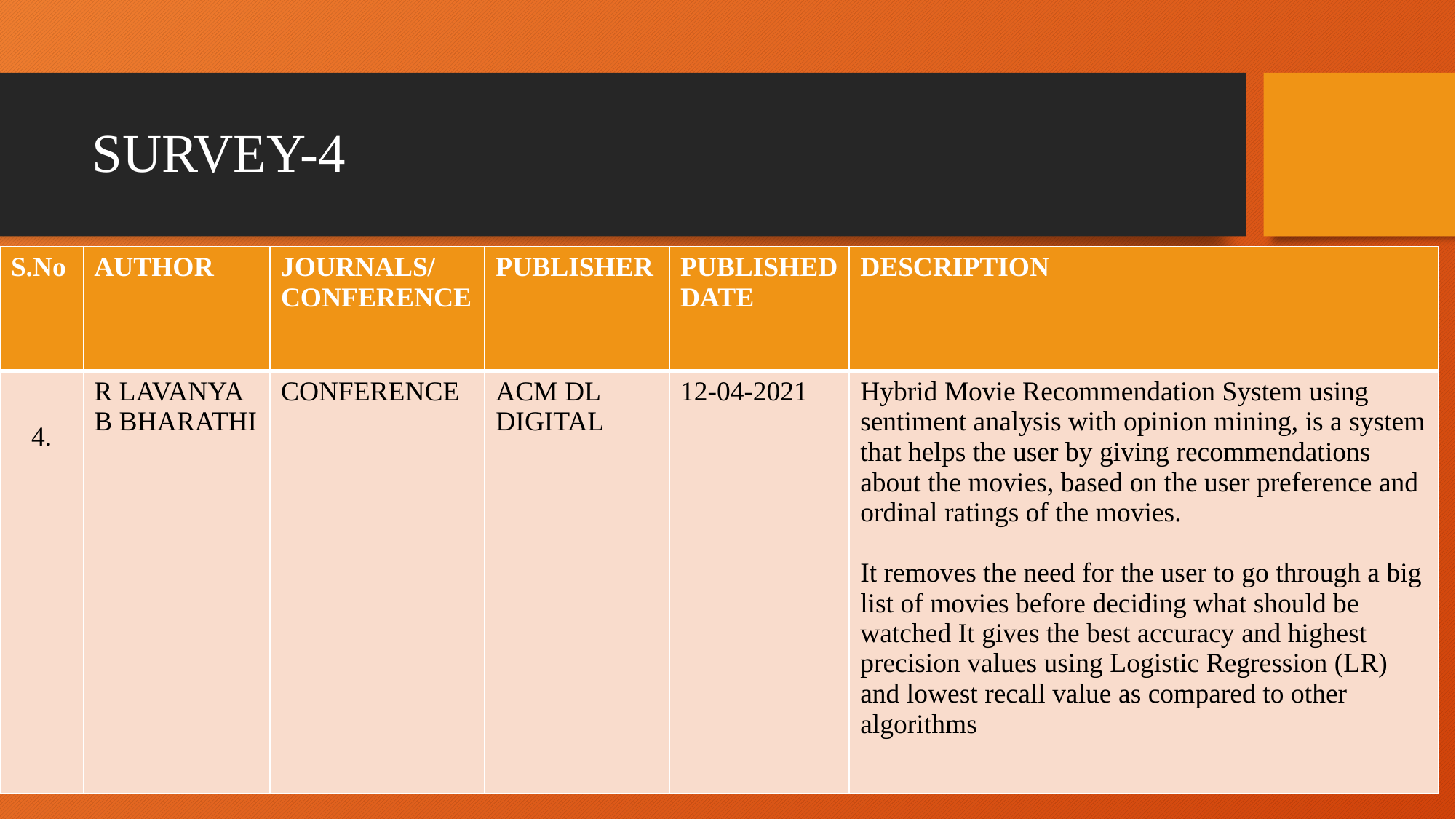

# SURVEY-4
| S.No | AUTHOR | JOURNALS/ CONFERENCE | PUBLISHER | PUBLISHED DATE | DESCRIPTION |
| --- | --- | --- | --- | --- | --- |
| 4. | R LAVANYA B BHARATHI | CONFERENCE | ACM DL DIGITAL | 12-04-2021 | Hybrid Movie Recommendation System using sentiment analysis with opinion mining, is a system that helps the user by giving recommendations about the movies, based on the user preference and ordinal ratings of the movies. It removes the need for the user to go through a big list of movies before deciding what should be watched It gives the best accuracy and highest precision values using Logistic Regression (LR) and lowest recall value as compared to other algorithms |